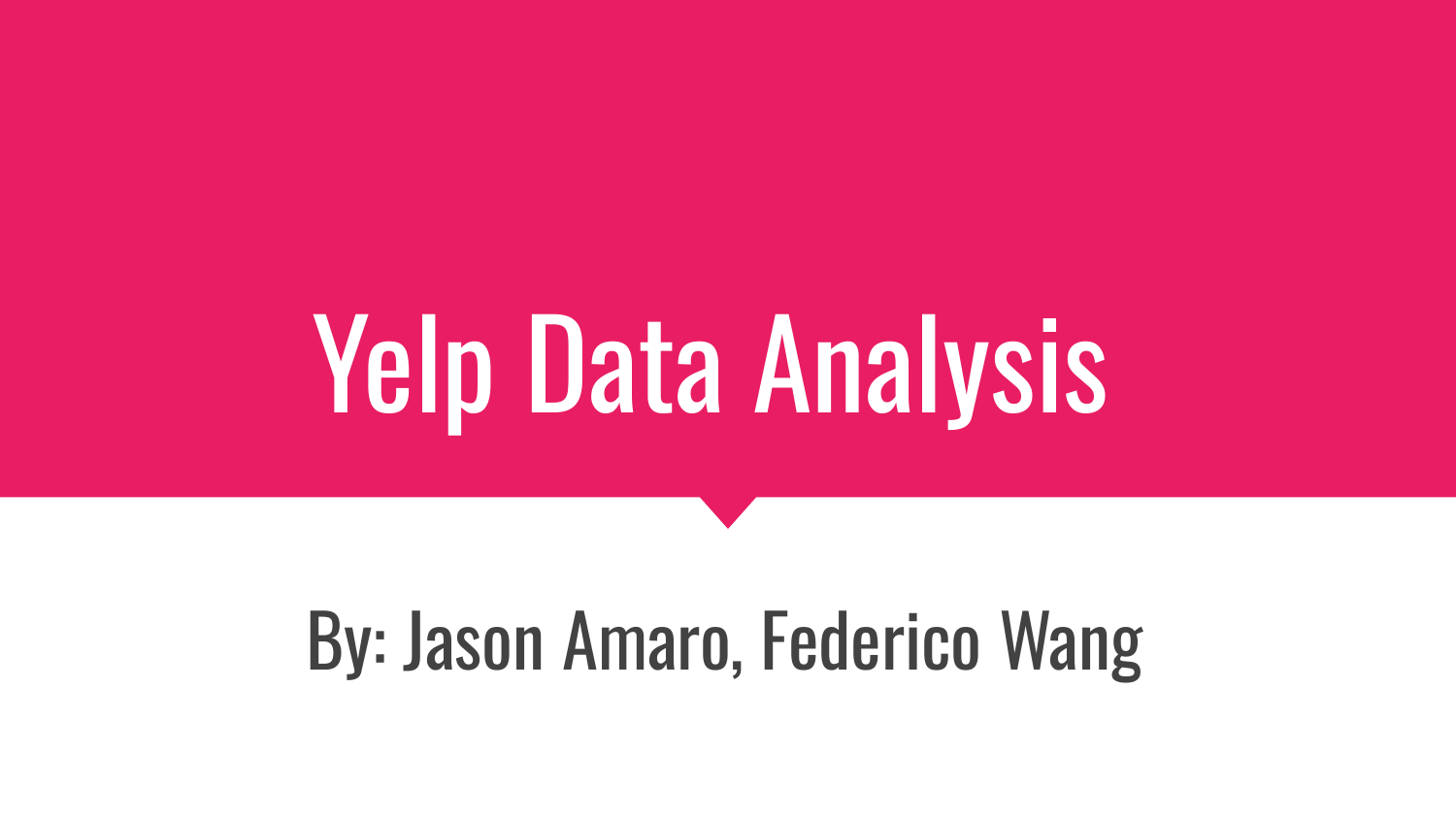

# Yelp Data Analysis
By: Jason Amaro, Federico Wang